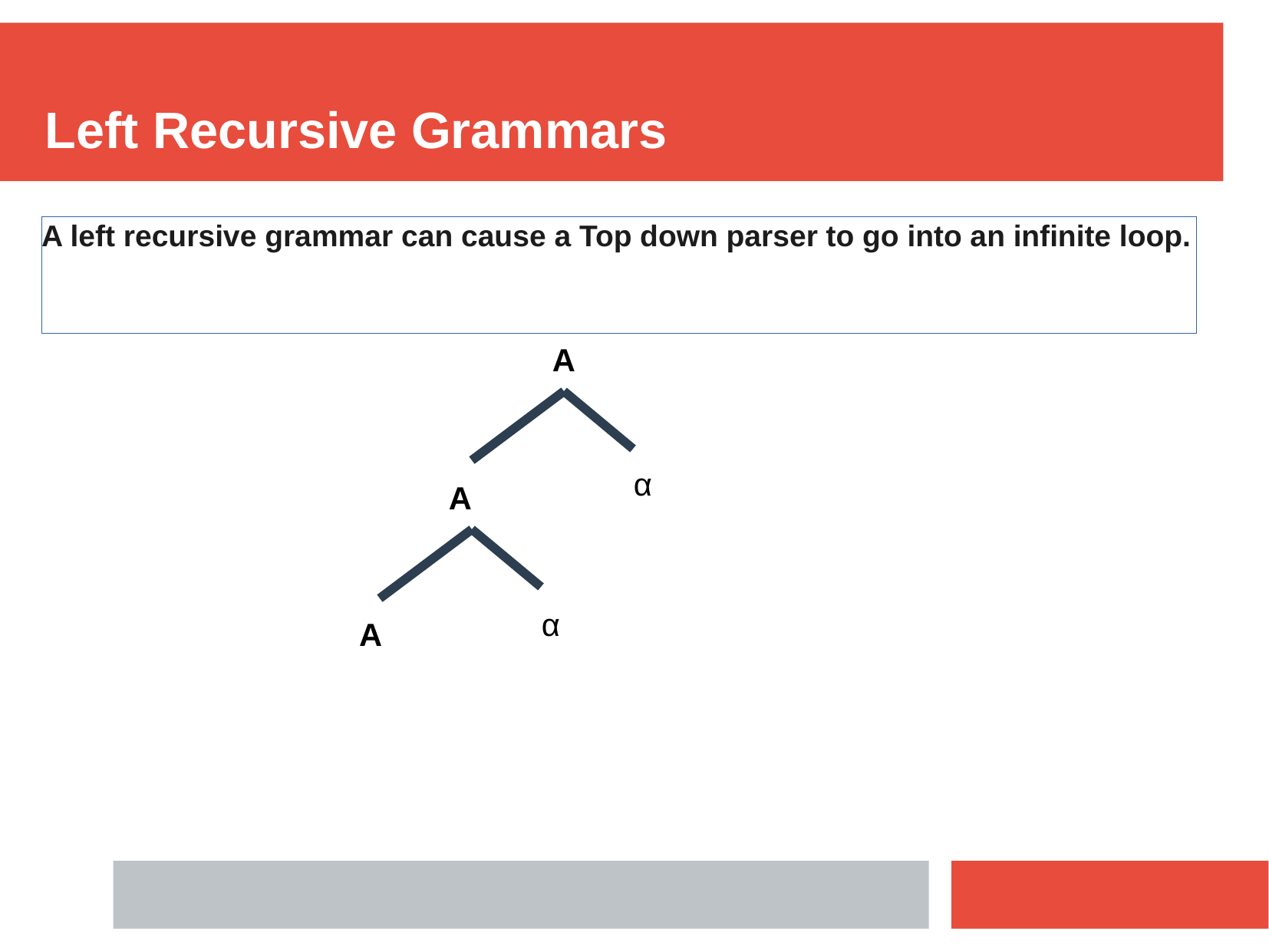

Left Recursive Grammars
A left recursive grammar can cause a Top down parser to go into an infinite loop.

A

α
A

α
A